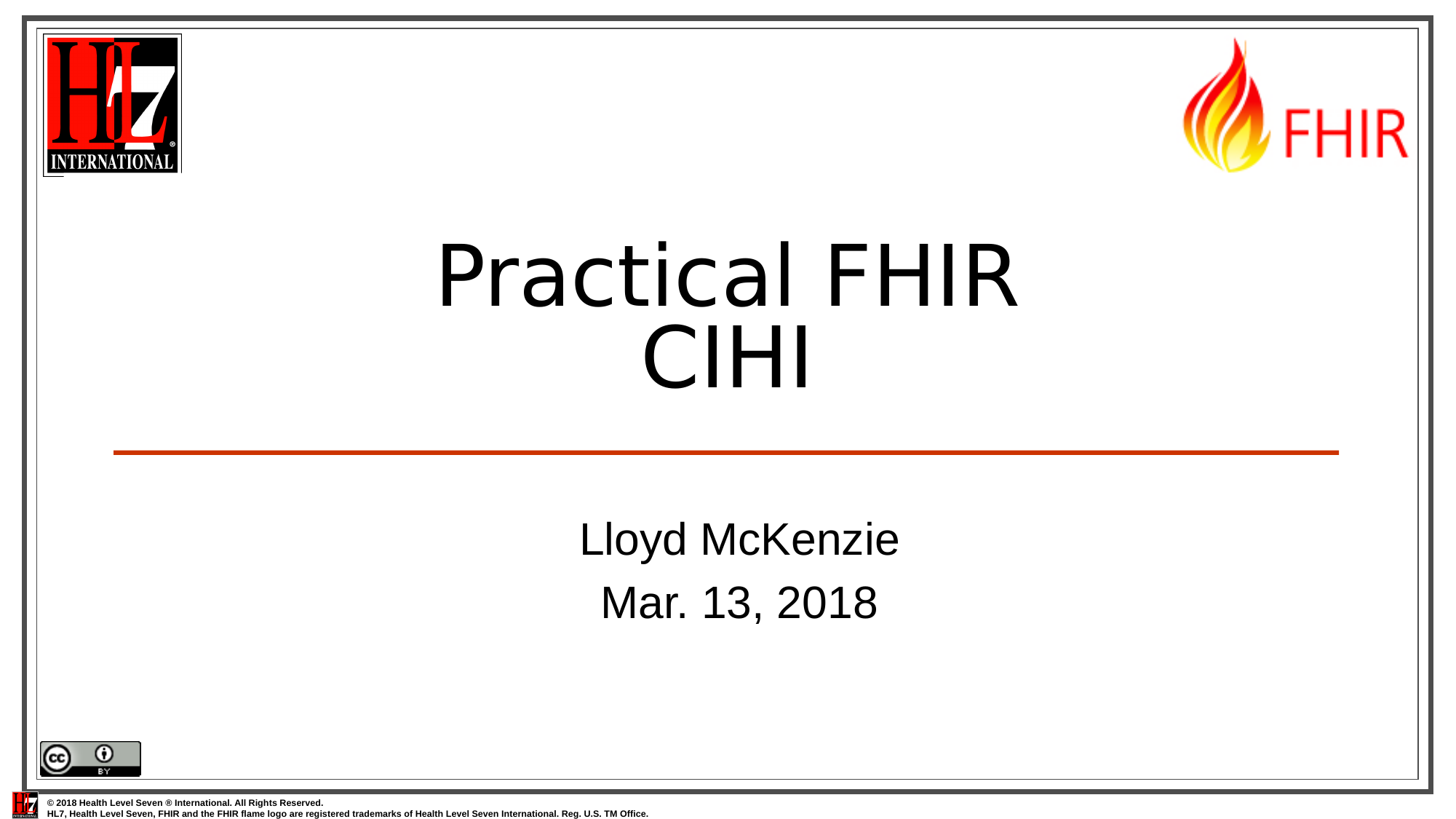

# Practical FHIR CIHI
Lloyd McKenzie
Mar. 13, 2018